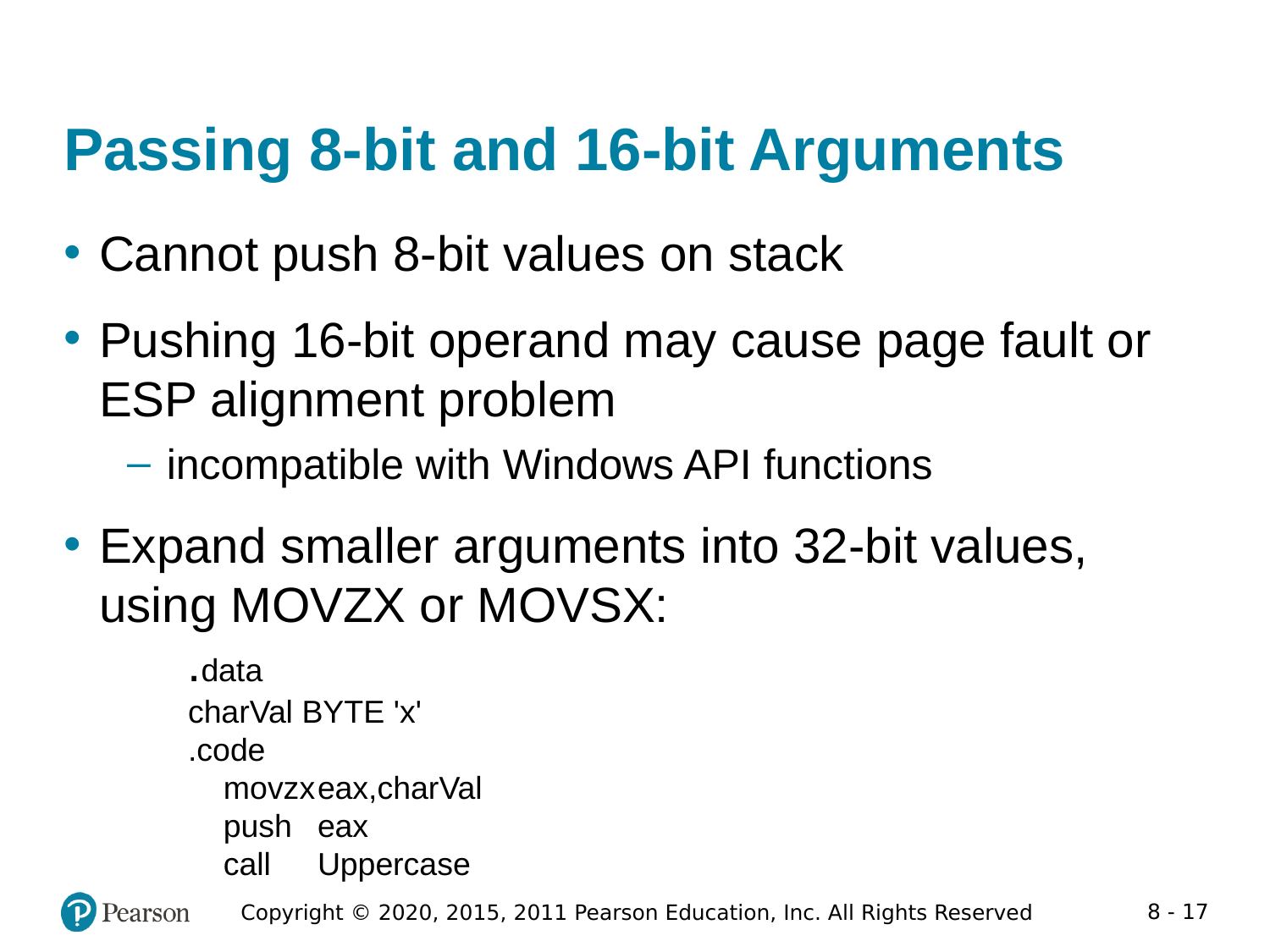

# Passing 8-bit and 16-bit Arguments
Cannot push 8-bit values on stack
Pushing 16-bit operand may cause page fault or  ESP alignment problem
incompatible with Windows API functions
Expand smaller arguments into 32-bit values, using MOVZX or MOVSX:
         .data
              charVal BYTE 'x'
              .code
                  movzx	eax,charVal
                  push	eax
                  call	Uppercase